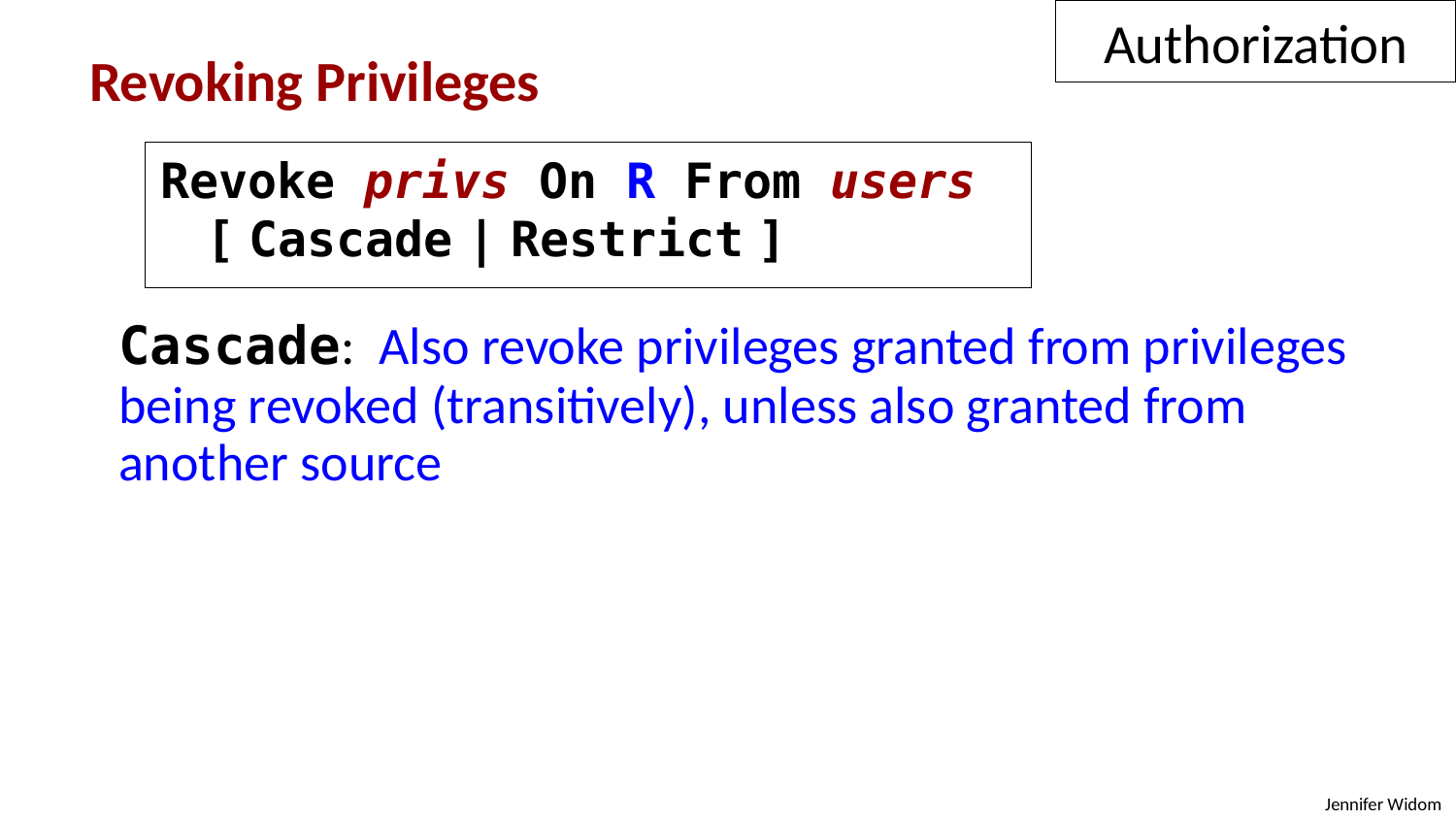

Authorization
Revoking Privileges

  Cascade:  Also revoke privileges granted from privileges being revoked (transitively), unless also granted from another source

Revoke privs On R From users
  [ Cascade | Restrict ]